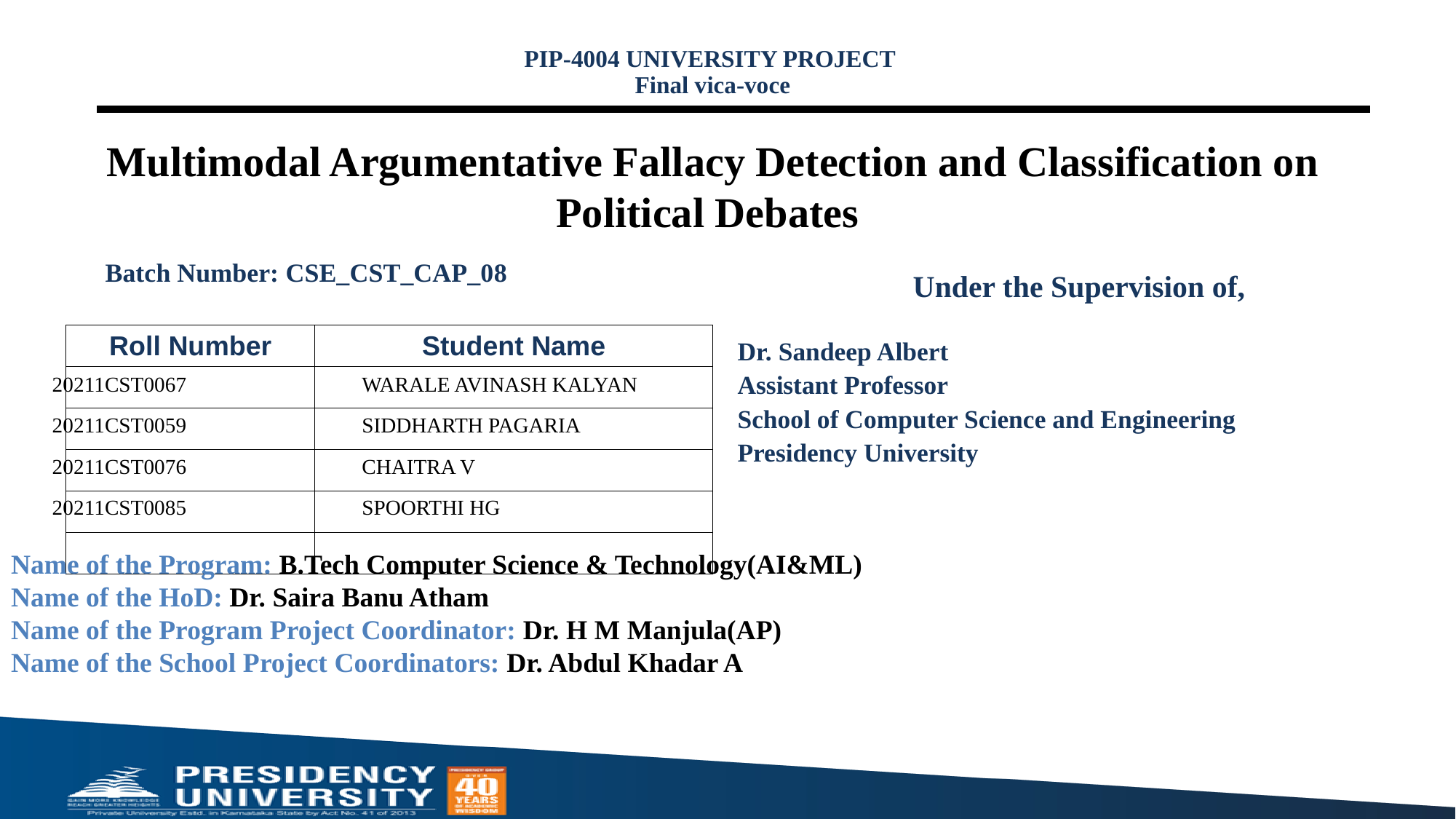

PIP-4004 UNIVERSITY PROJECT
Final vica-voce
# Multimodal Argumentative Fallacy Detection and Classification on Political Debates
Batch Number: CSE_CST_CAP_08
Under the Supervision of,

Dr. Sandeep Albert
Assistant Professor
School of Computer Science and Engineering
Presidency University

|  |  |
| --- | --- |
| 20211CST0067 | WARALE AVINASH KALYAN |
| 20211CST0059 | SIDDHARTH PAGARIA |
| 20211CST0076 | CHAITRA V |
| 20211CST0085 | SPOORTHI HG |
| Roll Number | Student Name |
| --- | --- |
|  |  |
|  |  |
|  |  |
|  |  |
|  |  |
Name of the Program: B.Tech Computer Science & Technology(AI&ML)
Name of the HoD: Dr. Saira Banu Atham
Name of the Program Project Coordinator: Dr. H M Manjula(AP)
Name of the School Project Coordinators: Dr. Abdul Khadar A